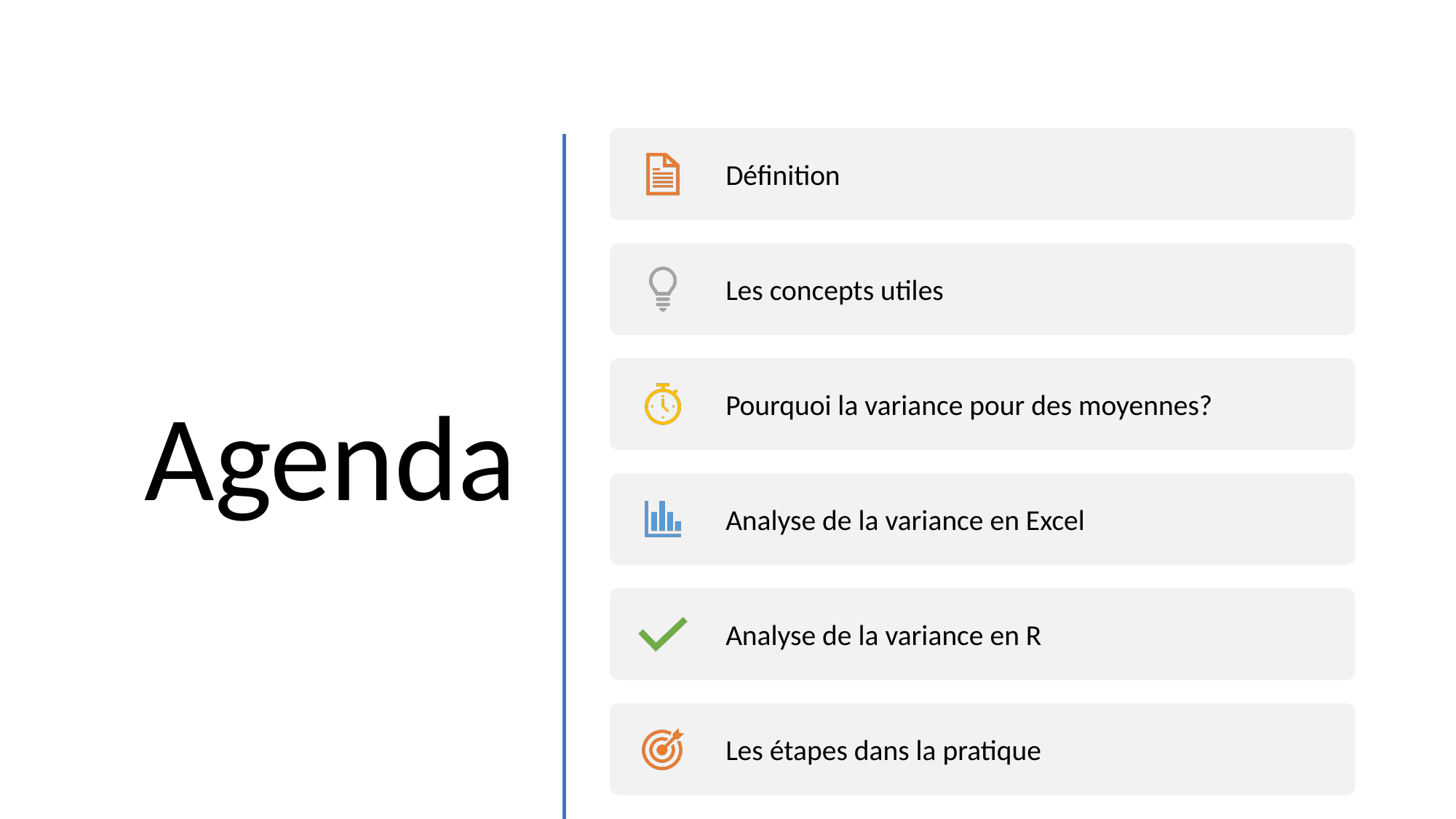

# Agenda

Définition

Les concepts utiles

Pourquoi la variance pour des moyennes?

Analyse de la variance en Excel

Analyse de la variance en R

Les étapes dans la pratique